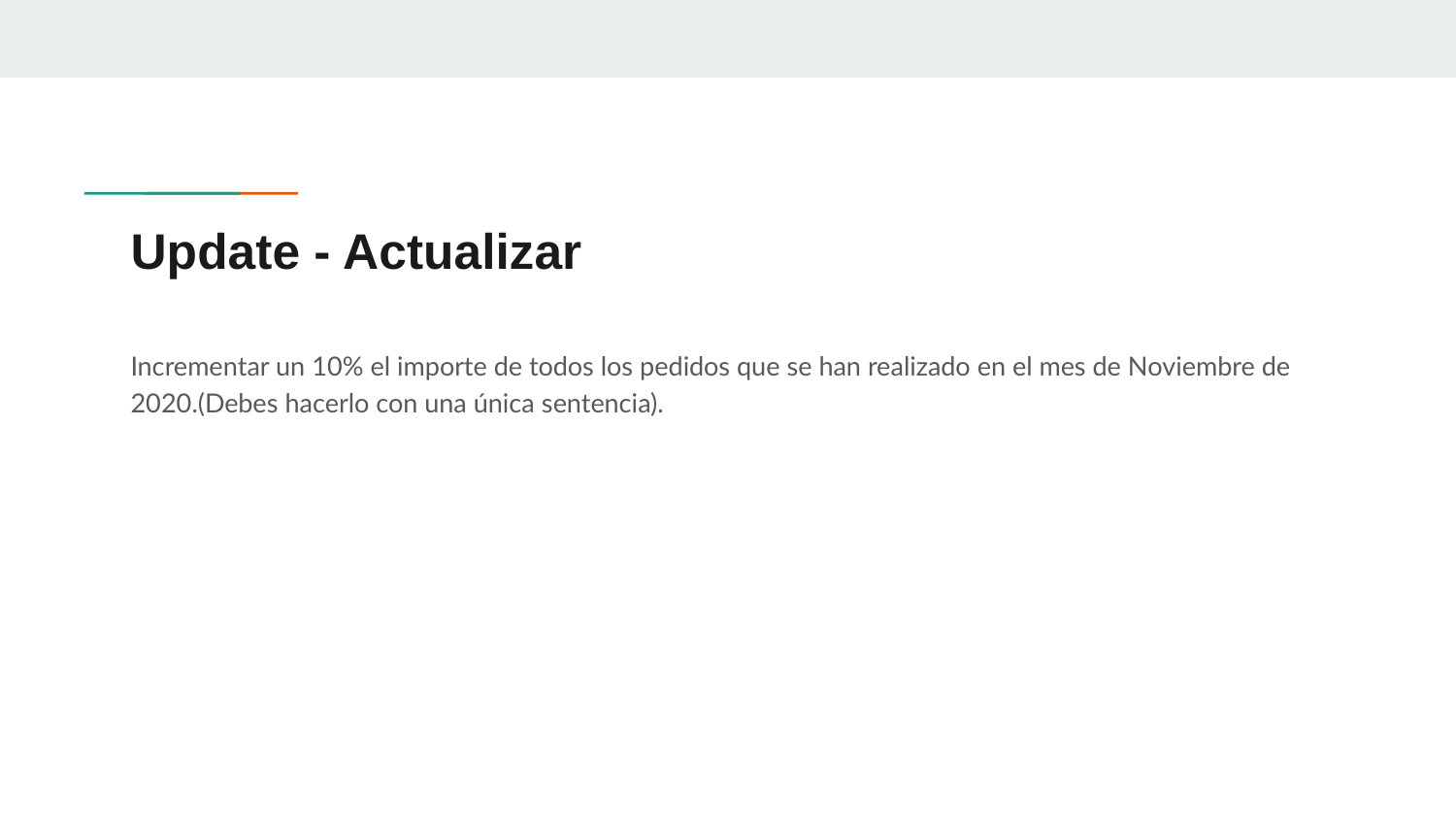

# Update - Actualizar
Incrementar un 10% el importe de todos los pedidos que se han realizado en el mes de Noviembre de 2020.(Debes hacerlo con una única sentencia).